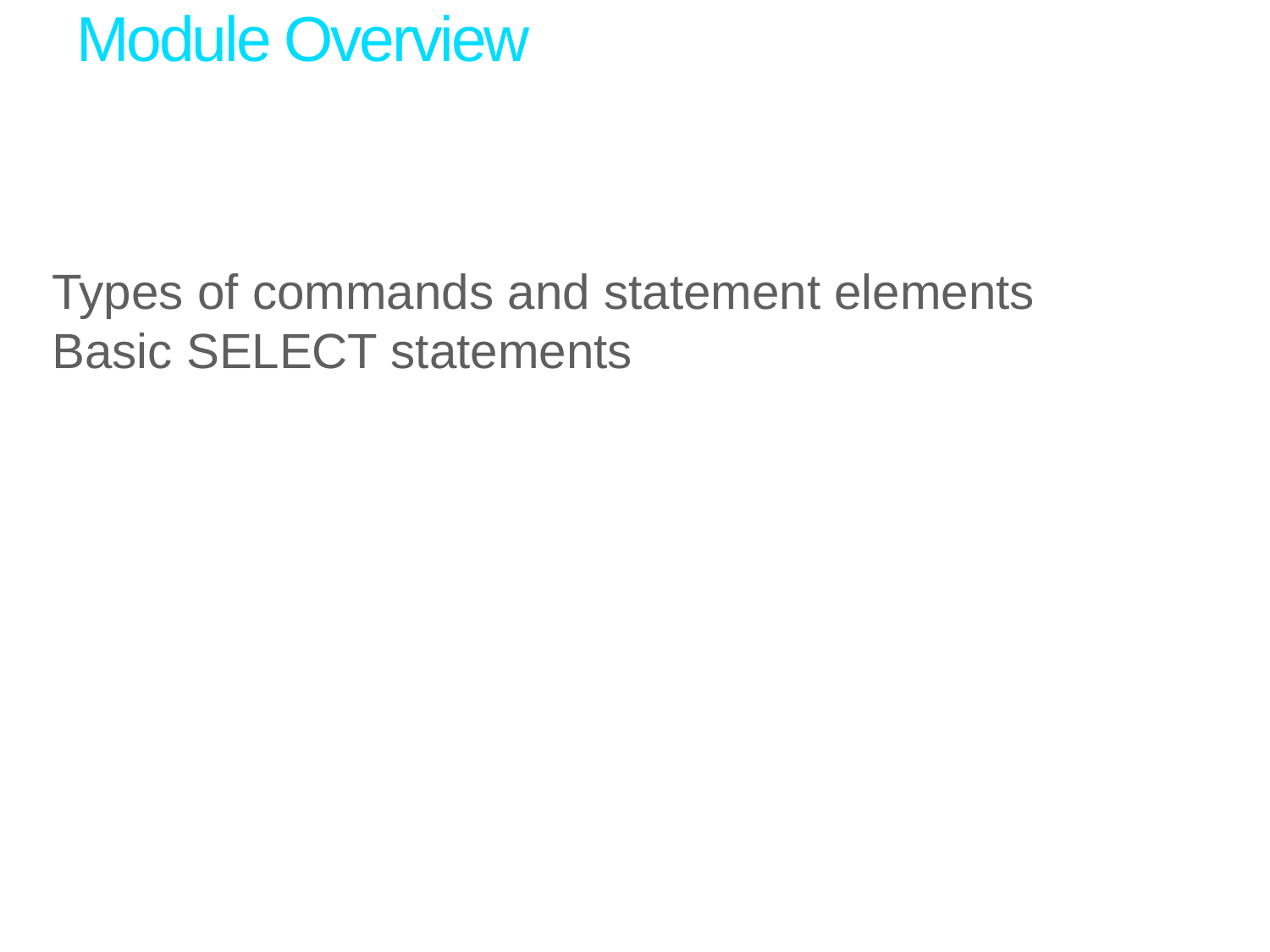

# Module Overview
Types of commands and statement elements
Basic SELECT statements